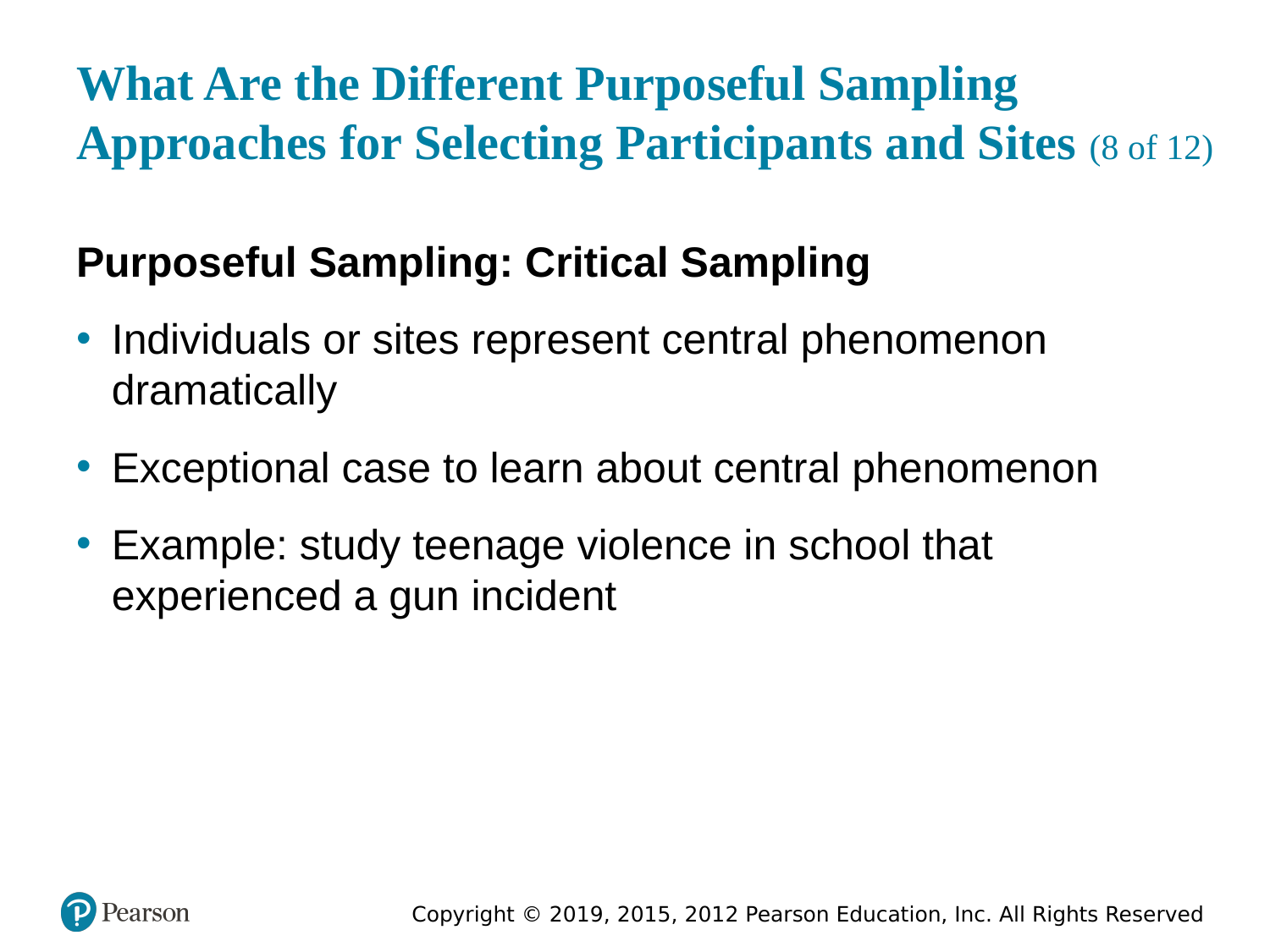

# What Are the Different Purposeful Sampling Approaches for Selecting Participants and Sites (8 of 12)
Purposeful Sampling: Critical Sampling
Individuals or sites represent central phenomenon dramatically
Exceptional case to learn about central phenomenon
Example: study teenage violence in school that experienced a gun incident